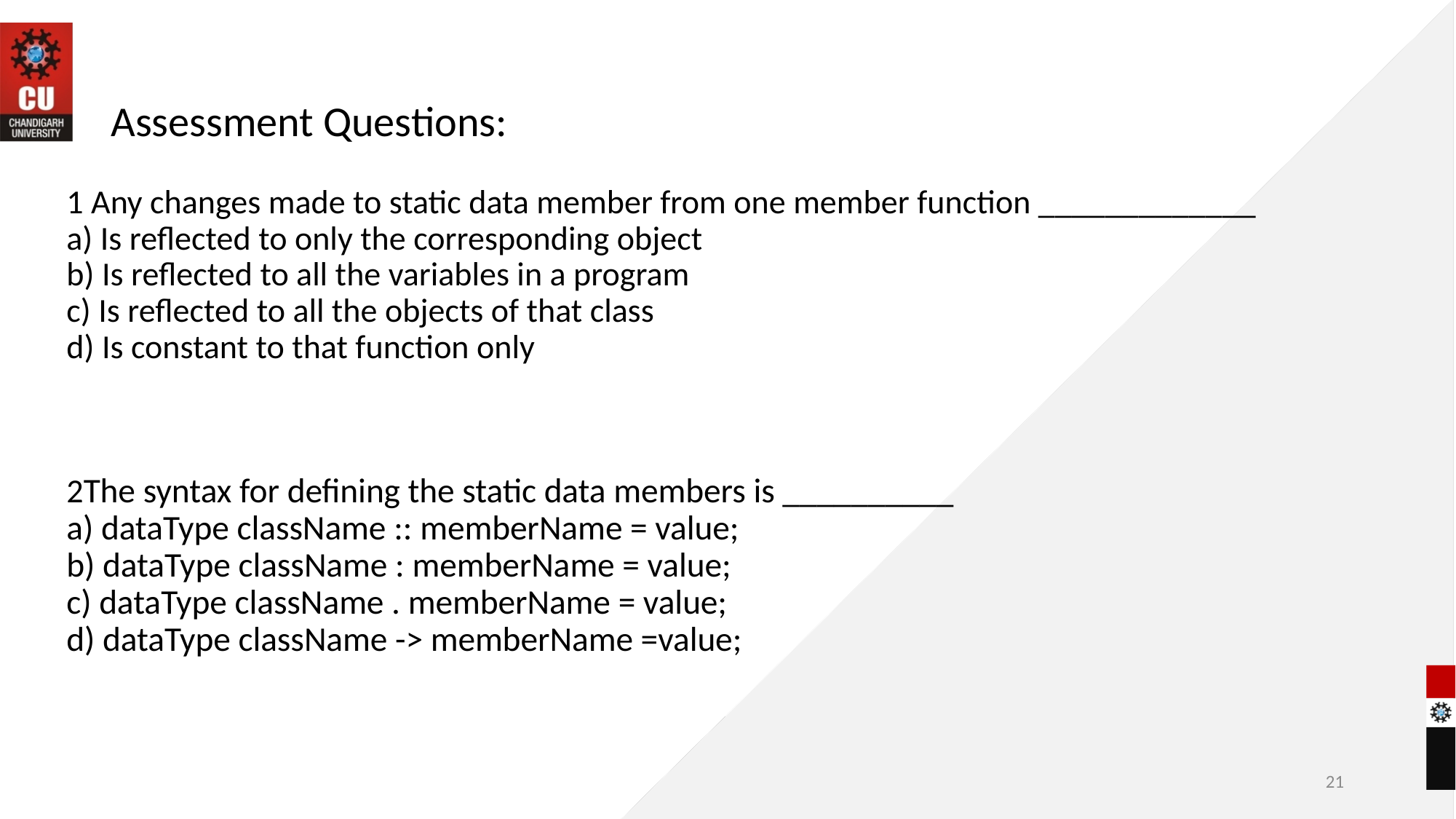

# Assessment Questions:
1 Any changes made to static data member from one member function _____________
a) Is reflected to only the corresponding object
b) Is reflected to all the variables in a program
c) Is reflected to all the objects of that class
d) Is constant to that function only
2The syntax for defining the static data members is __________
a) dataType className :: memberName = value;
b) dataType className : memberName = value;
c) dataType className . memberName = value;
d) dataType className -> memberName =value;

21